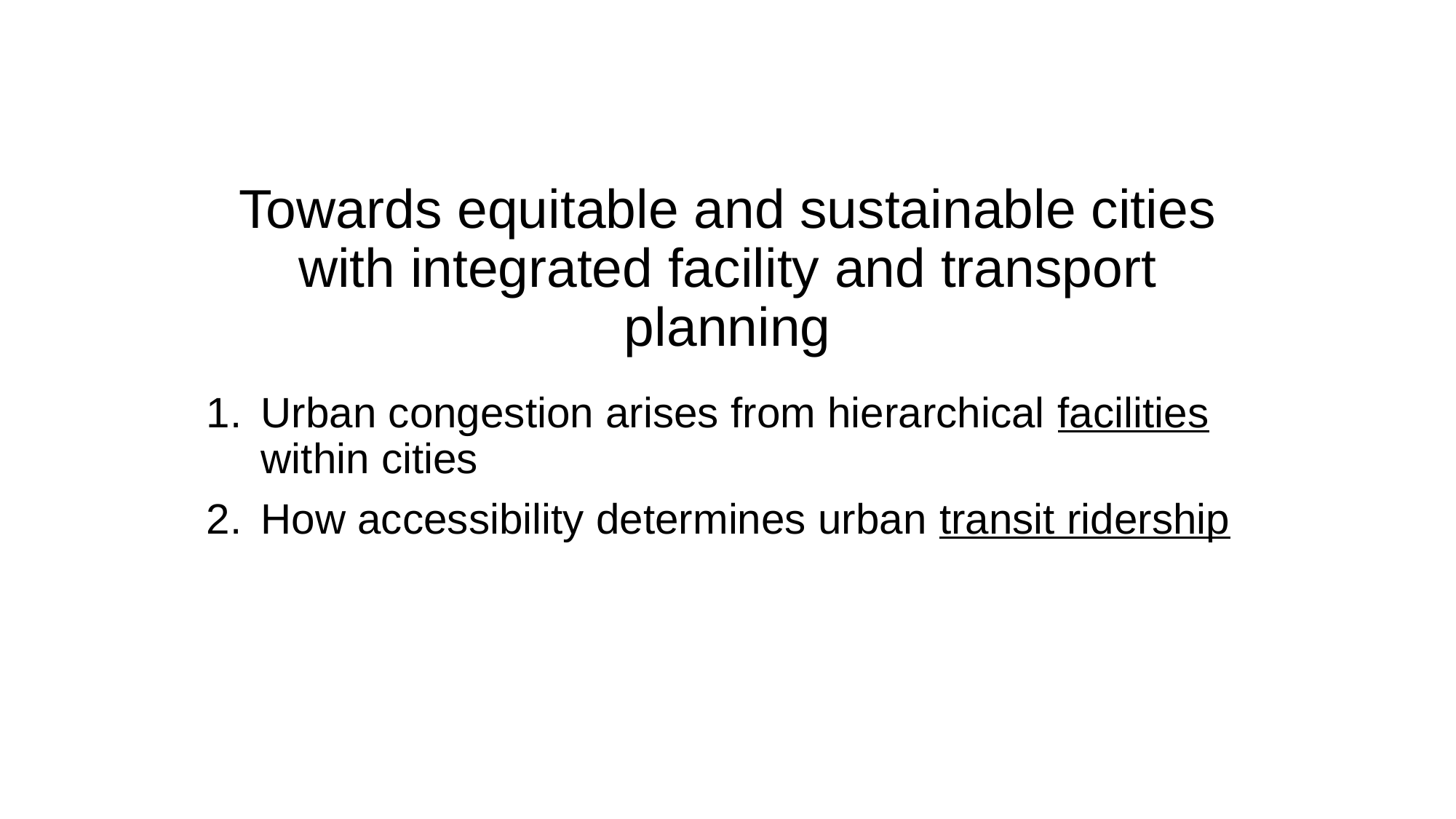

# Towards equitable and sustainable cities with integrated facility and transport planning
Urban congestion arises from hierarchical facilities within cities
How accessibility determines urban transit ridership